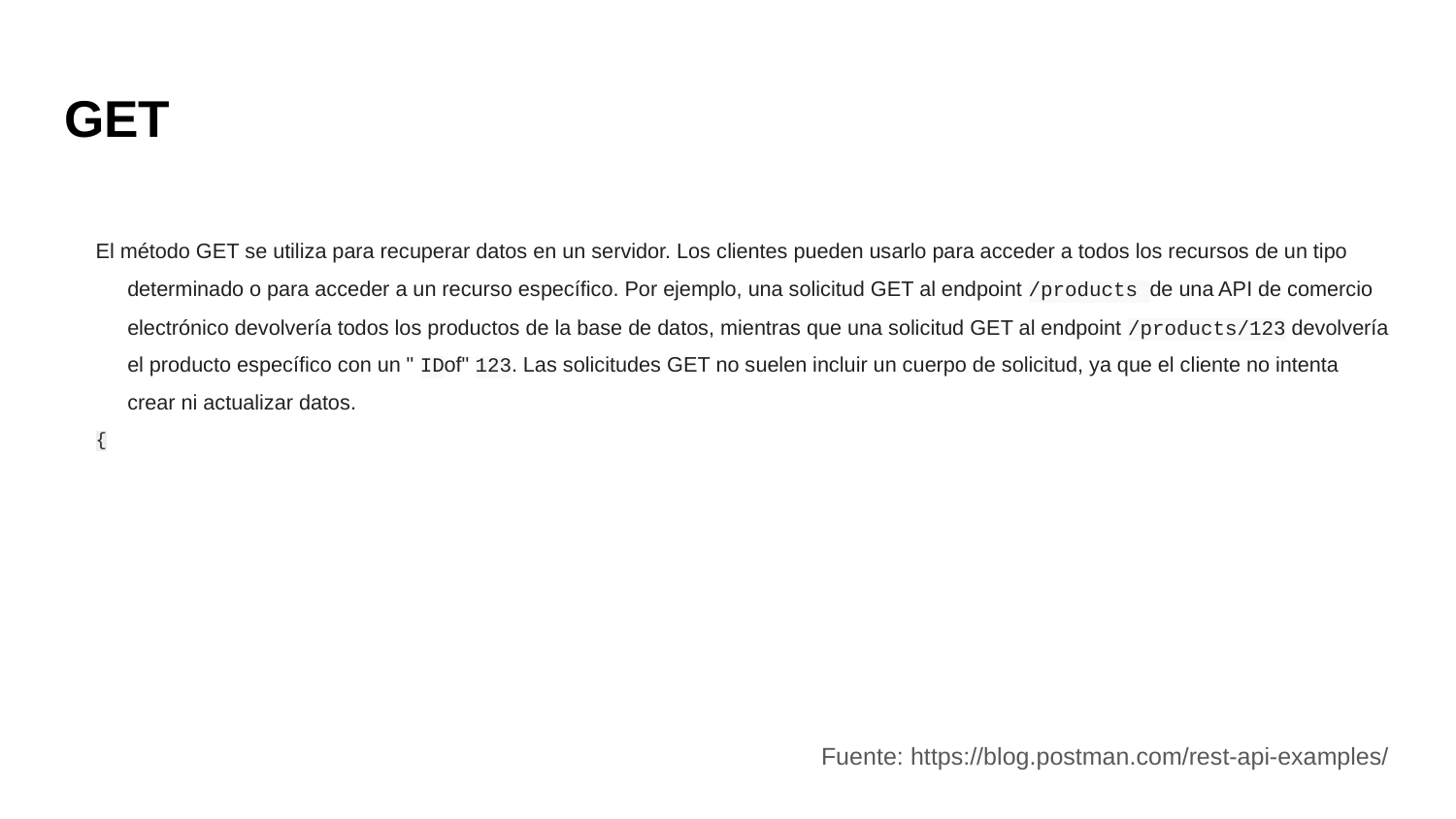

# GET

El método GET se utiliza para recuperar datos en un servidor. Los clientes pueden usarlo para acceder a todos los recursos de un tipo determinado o para acceder a un recurso específico. Por ejemplo, una solicitud GET al endpoint /products de una API de comercio electrónico devolvería todos los productos de la base de datos, mientras que una solicitud GET al endpoint /products/123 devolvería el producto específico con un " IDof" 123. Las solicitudes GET no suelen incluir un cuerpo de solicitud, ya que el cliente no intenta crear ni actualizar datos.
{
Fuente: https://blog.postman.com/rest-api-examples/